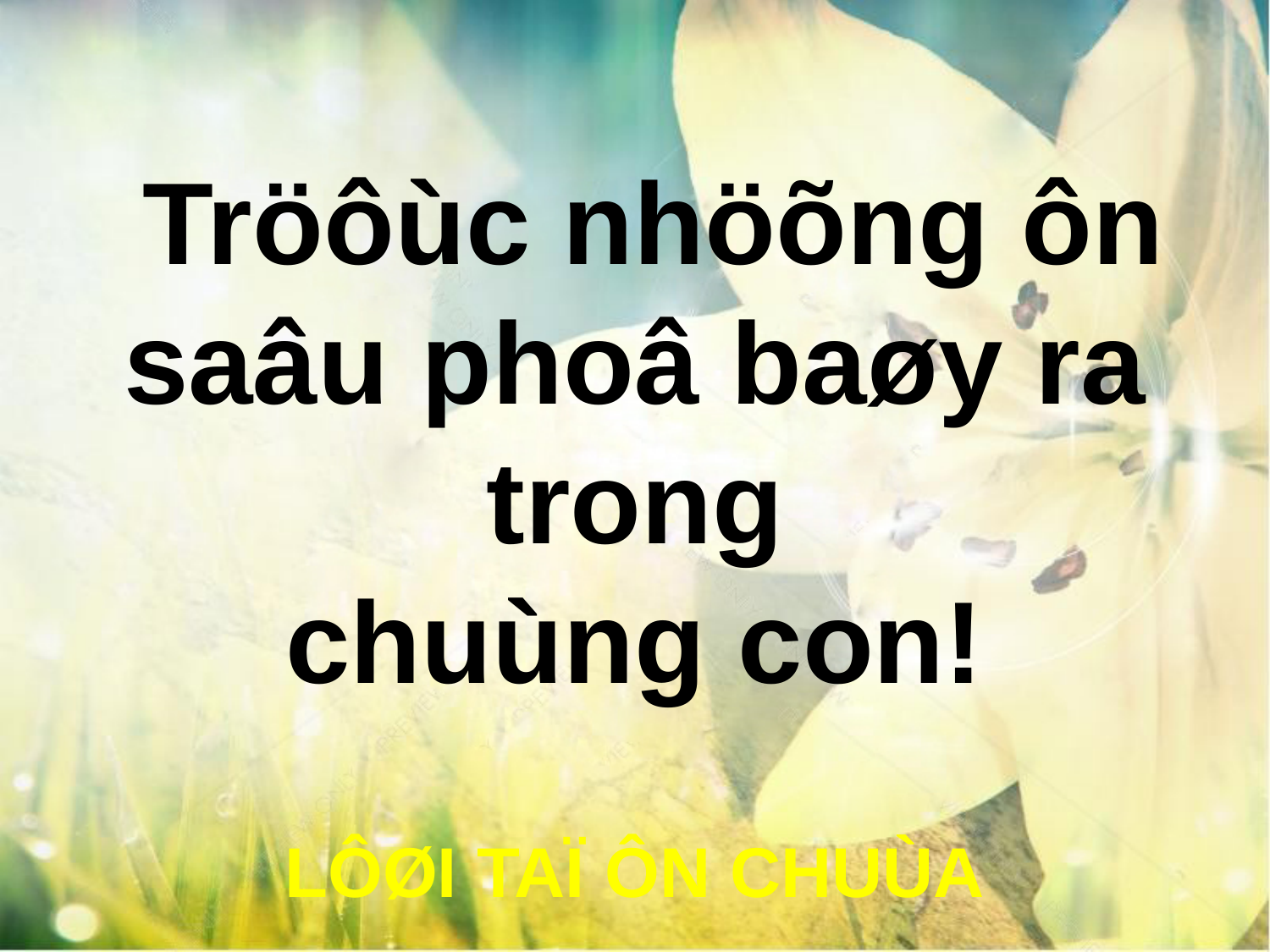

Tröôùc nhöõng ôn saâu phoâ baøy ra trong
chuùng con!
LÔØI TAÏ ÔN CHUÙA